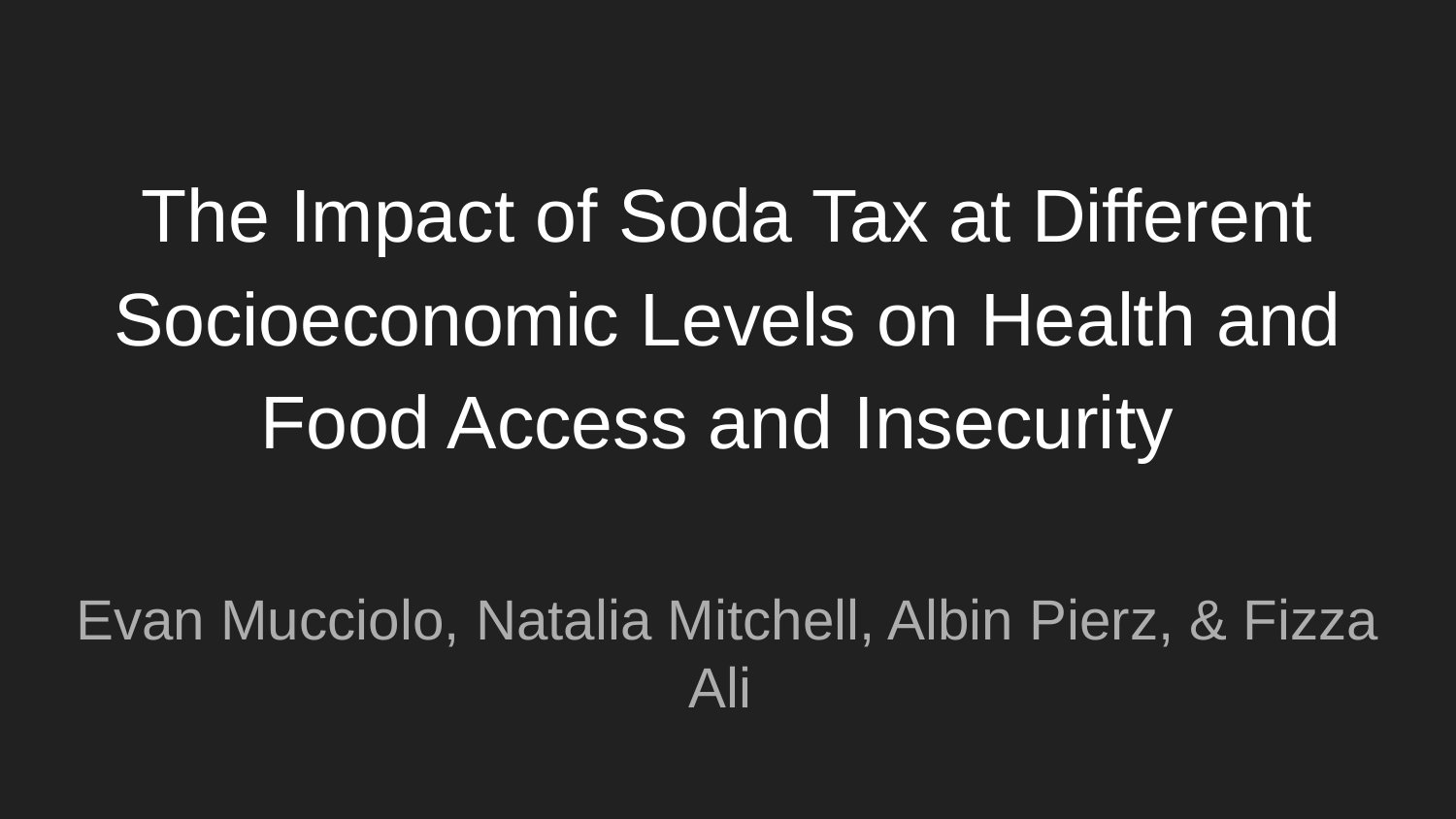

# The Impact of Soda Tax at Different Socioeconomic Levels on Health and Food Access and Insecurity
Evan Mucciolo, Natalia Mitchell, Albin Pierz, & Fizza Ali